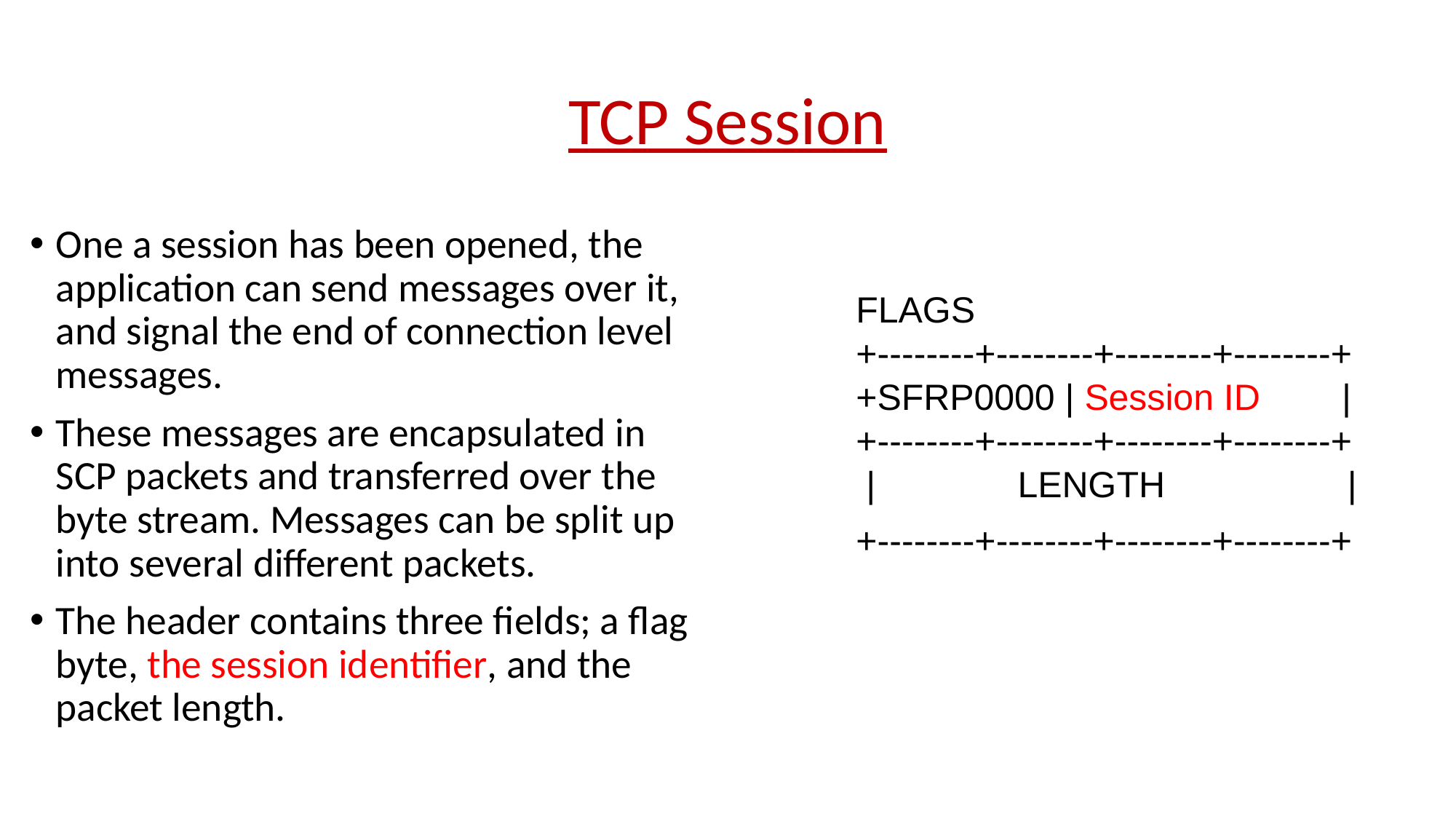

# TCP Session
One a session has been opened, the application can send messages over it, and signal the end of connection level messages.
These messages are encapsulated in SCP packets and transferred over the byte stream. Messages can be split up into several different packets.
The header contains three fields; a flag byte, the session identifier, and the packet length.
FLAGS
+--------+--------+--------+--------+
+SFRP0000 | Session ID        |
+--------+--------+--------+--------+
 |              LENGTH                  |
+--------+--------+--------+--------+